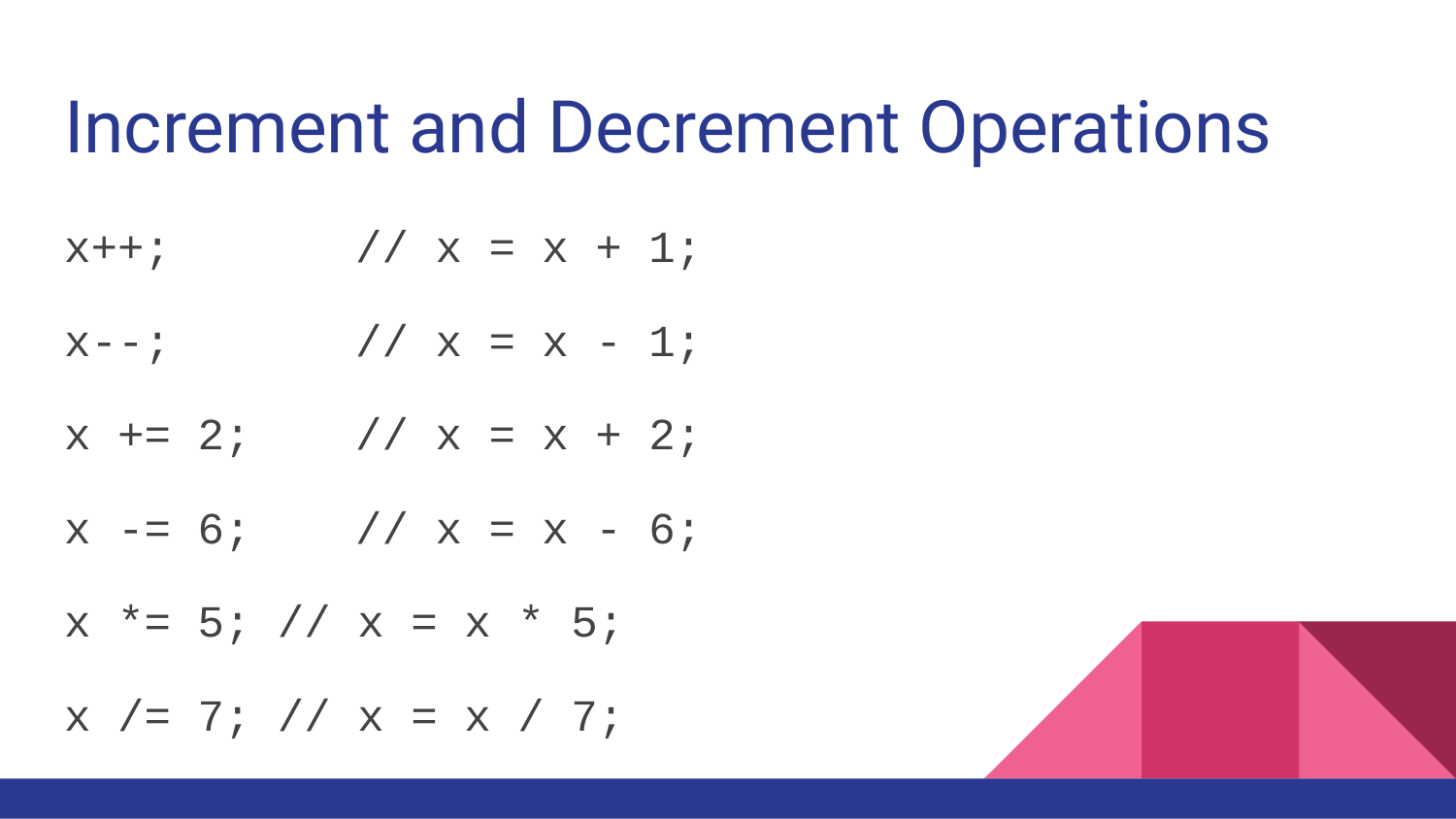

# Increment and Decrement Operations
x++; 		// x = x + 1;
x--; 		// x = x - 1;
x += 2; 	// x = x + 2;
x -= 6; 	// x = x - 6;
x *= 5; // x = x * 5;
x /= 7; // x = x / 7;